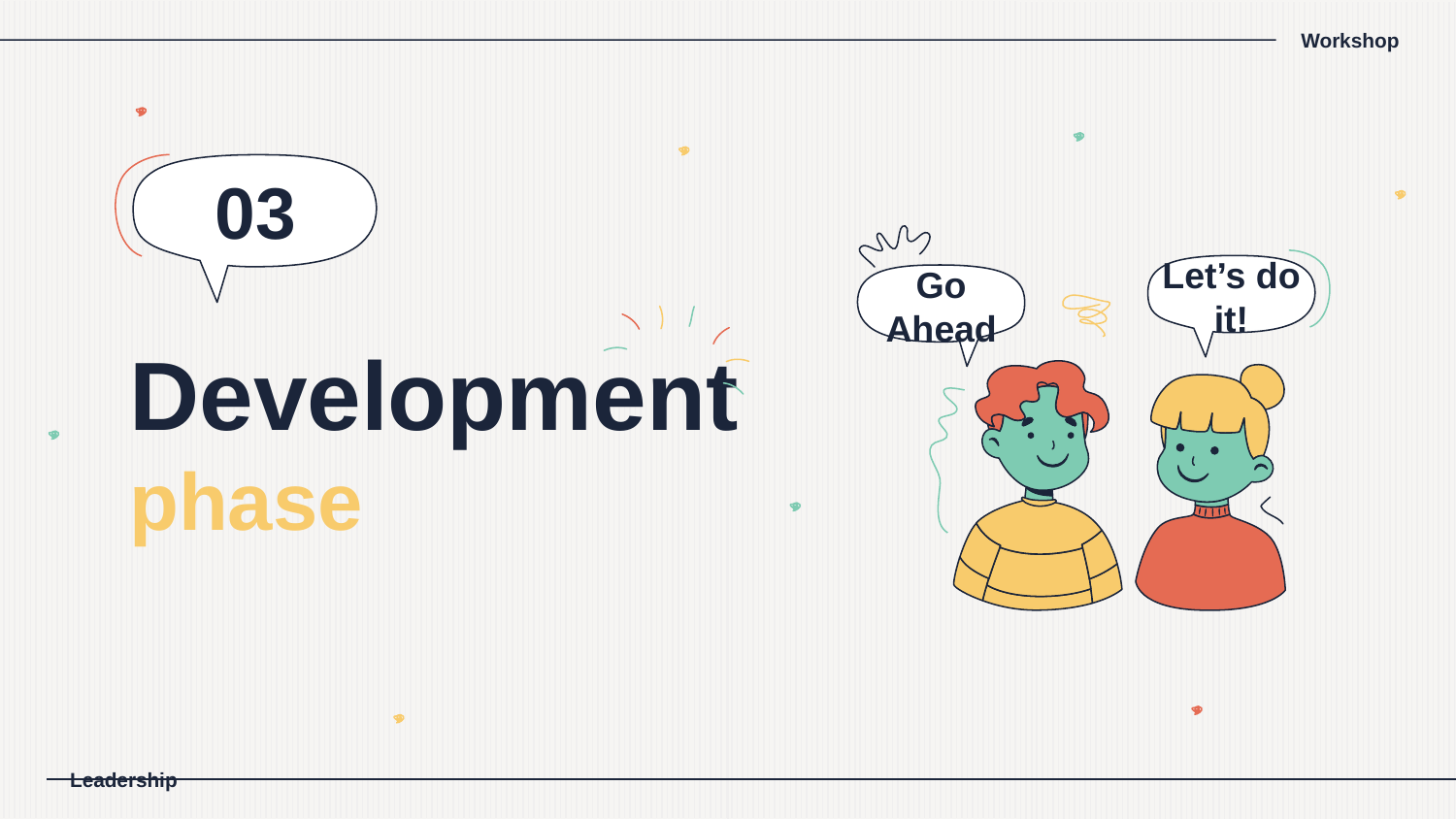

03

Let’s do it!
Go Ahead

# Development phase